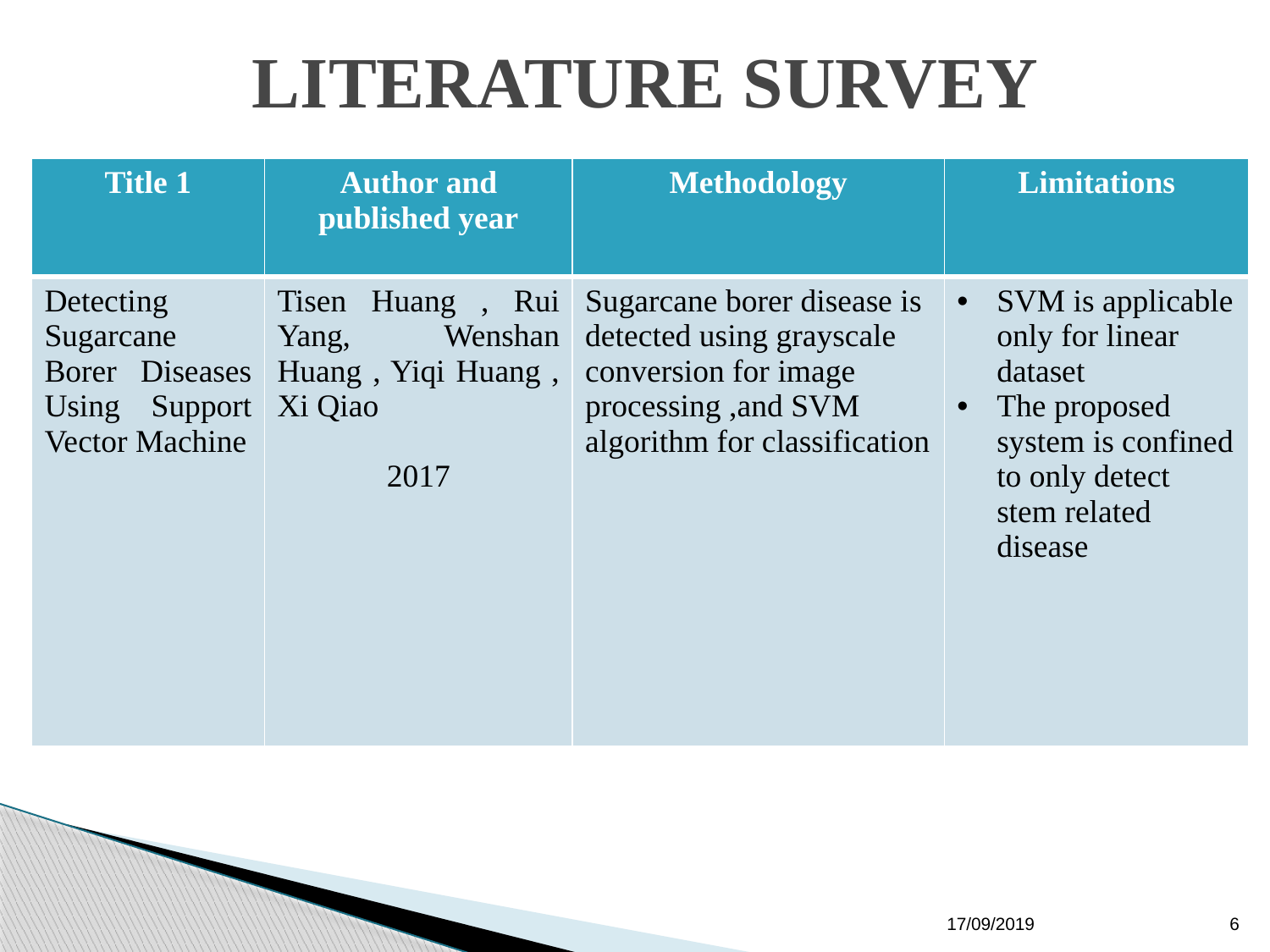

# LITERATURE SURVEY
| Title 1 | Author and published year | Methodology | Limitations |
| --- | --- | --- | --- |
| Detecting Sugarcane Borer Diseases Using Support Vector Machine | Tisen Huang , Rui Yang, Wenshan Huang , Yiqi Huang , Xi Qiao 2017 | Sugarcane borer disease is detected using grayscale conversion for image processing ,and SVM algorithm for classification | SVM is applicable only for linear dataset The proposed system is confined to only detect stem related disease |
17/09/2019
6